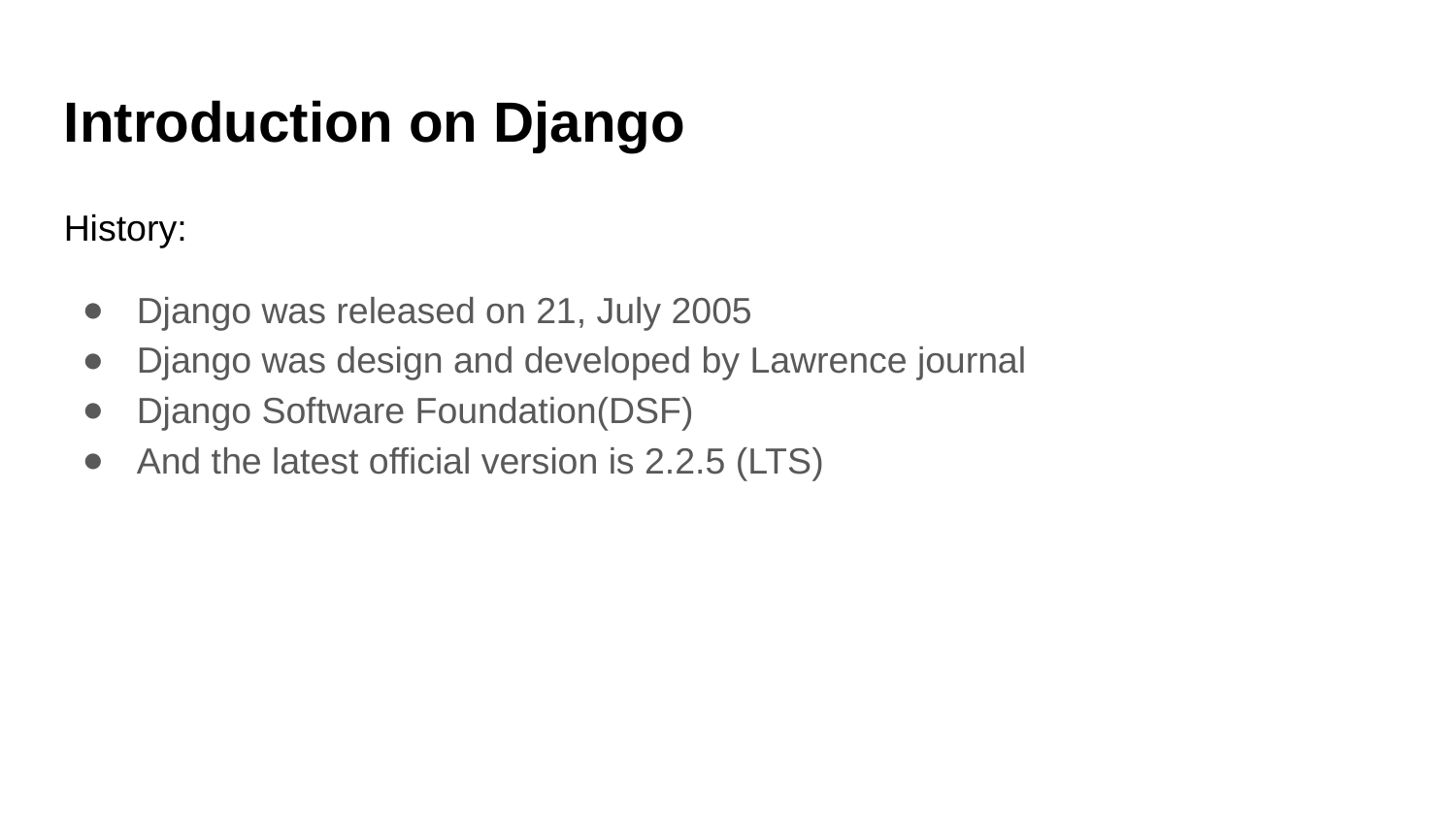

Introduction on Django
History:
Django was released on 21, July 2005
Django was design and developed by Lawrence journal
Django Software Foundation(DSF)
And the latest official version is 2.2.5 (LTS)